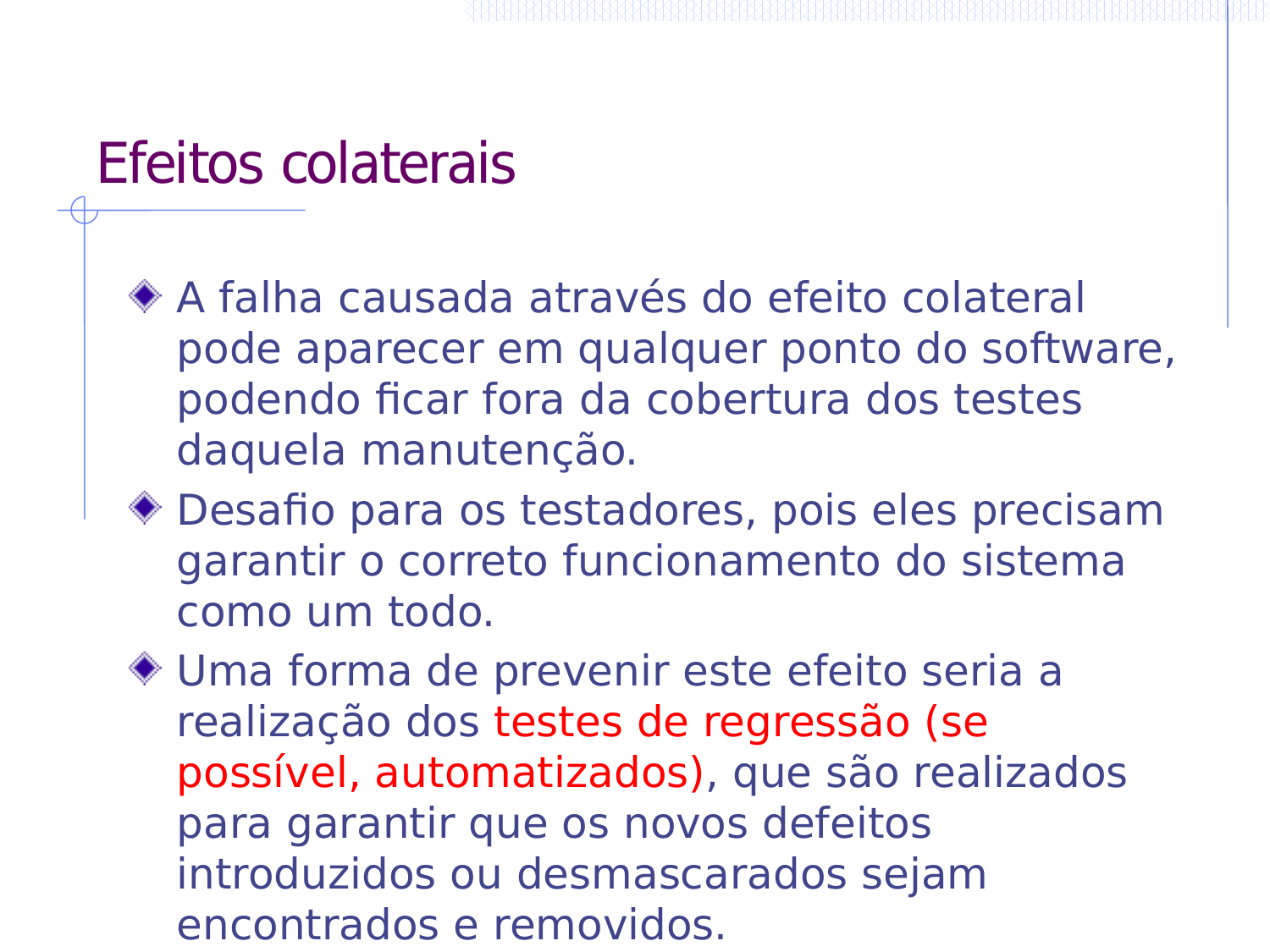

# Efeitos colaterais
A falha causada através do efeito colateral pode aparecer em qualquer ponto do software, podendo ficar fora da cobertura dos testes daquela manutenção.
Desafio para os testadores, pois eles precisam garantir o correto funcionamento do sistema como um todo.
Uma forma de prevenir este efeito seria a realização dos testes de regressão (se possível, automatizados), que são realizados para garantir que os novos defeitos introduzidos ou desmascarados sejam encontrados e removidos.